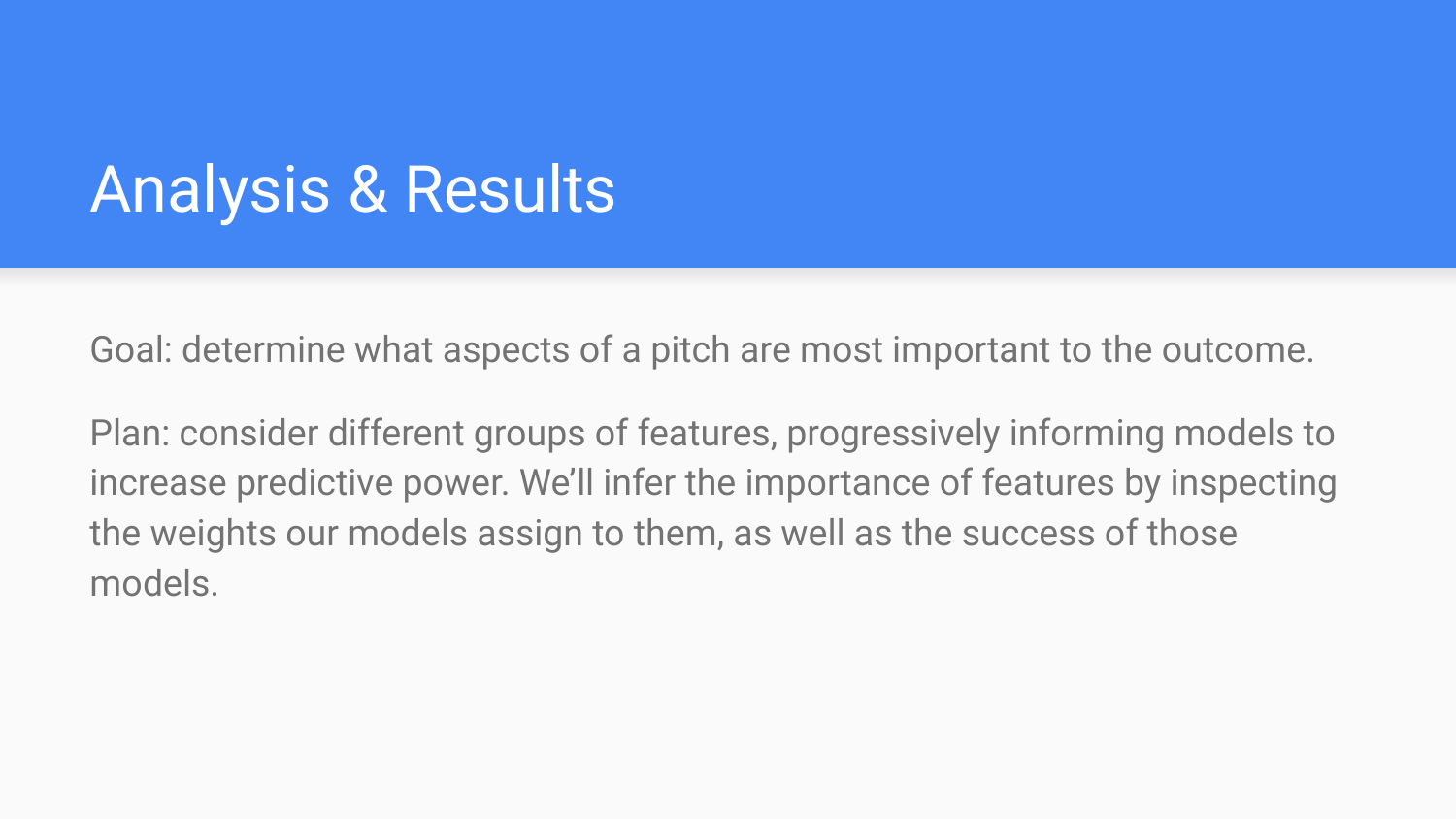

# Analysis & Results
Goal: determine what aspects of a pitch are most important to the outcome.
Plan: consider different groups of features, progressively informing models to increase predictive power. We’ll infer the importance of features by inspecting the weights our models assign to them, as well as the success of those models.